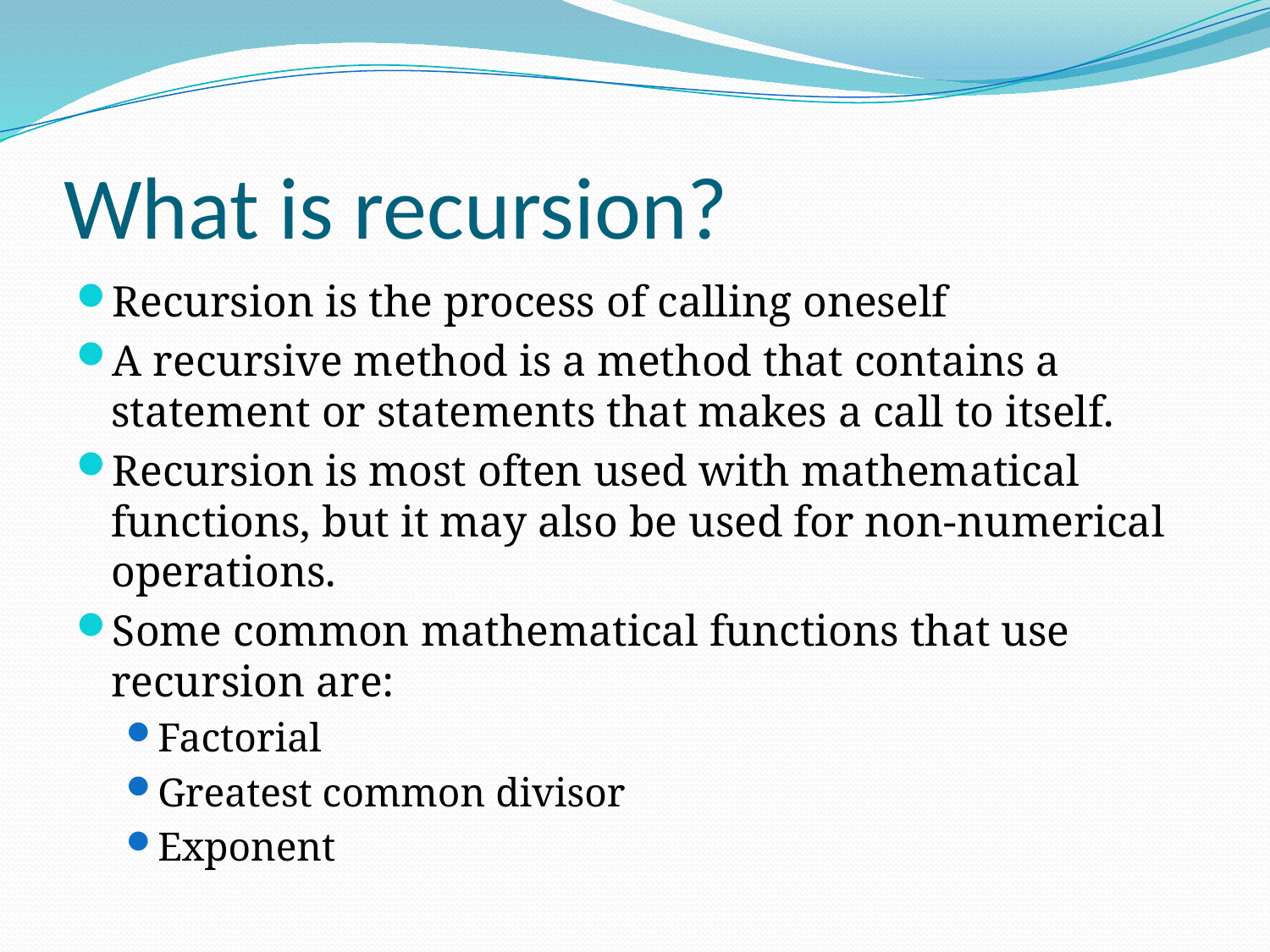

# What is recursion?
Recursion is the process of calling oneself
A recursive method is a method that contains a statement or statements that makes a call to itself.
Recursion is most often used with mathematical functions, but it may also be used for non-numerical operations.
Some common mathematical functions that use recursion are:
Factorial
Greatest common divisor
Exponent